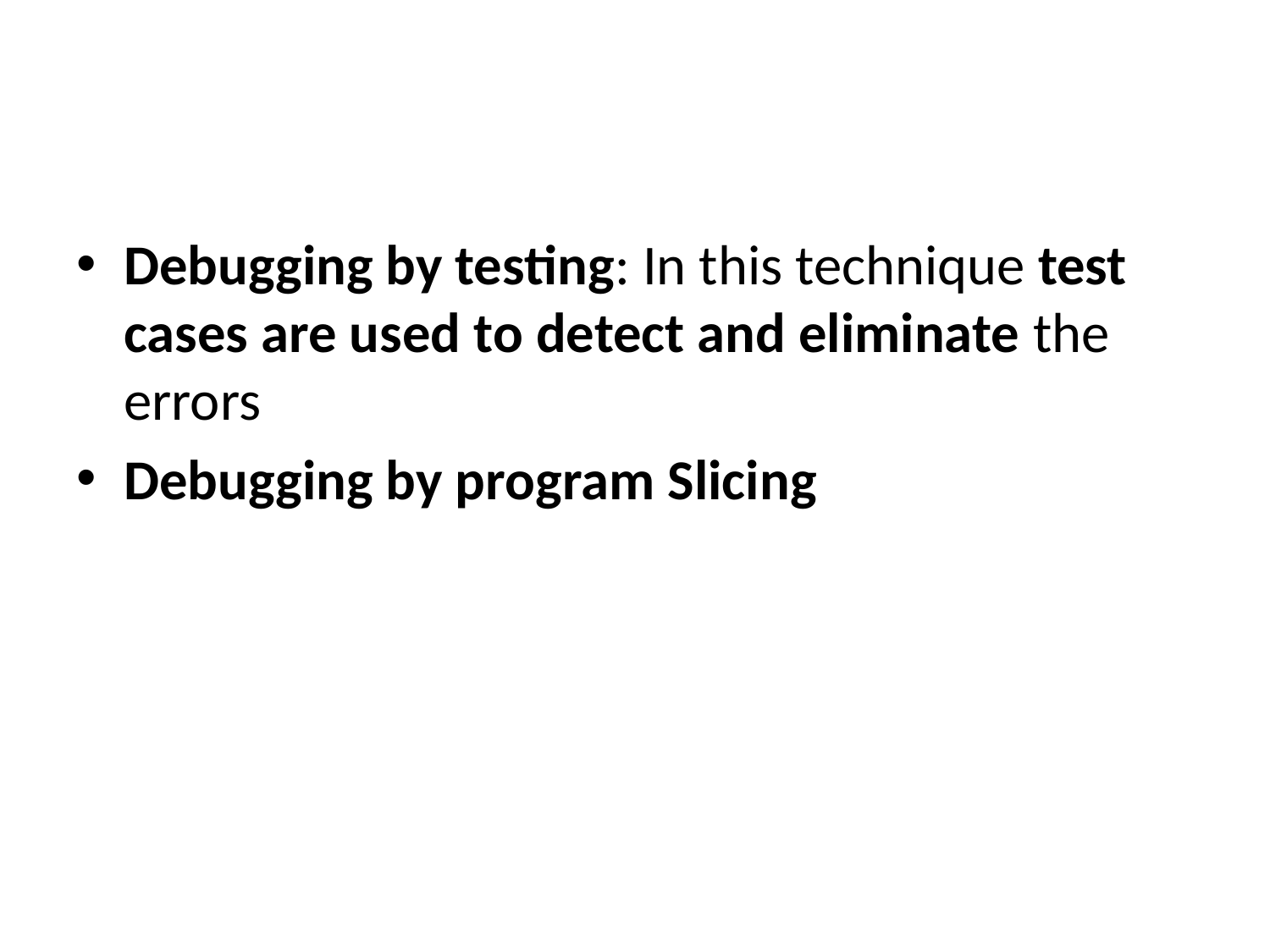

#
Debugging by testing: In this technique test cases are used to detect and eliminate the errors
Debugging by program Slicing